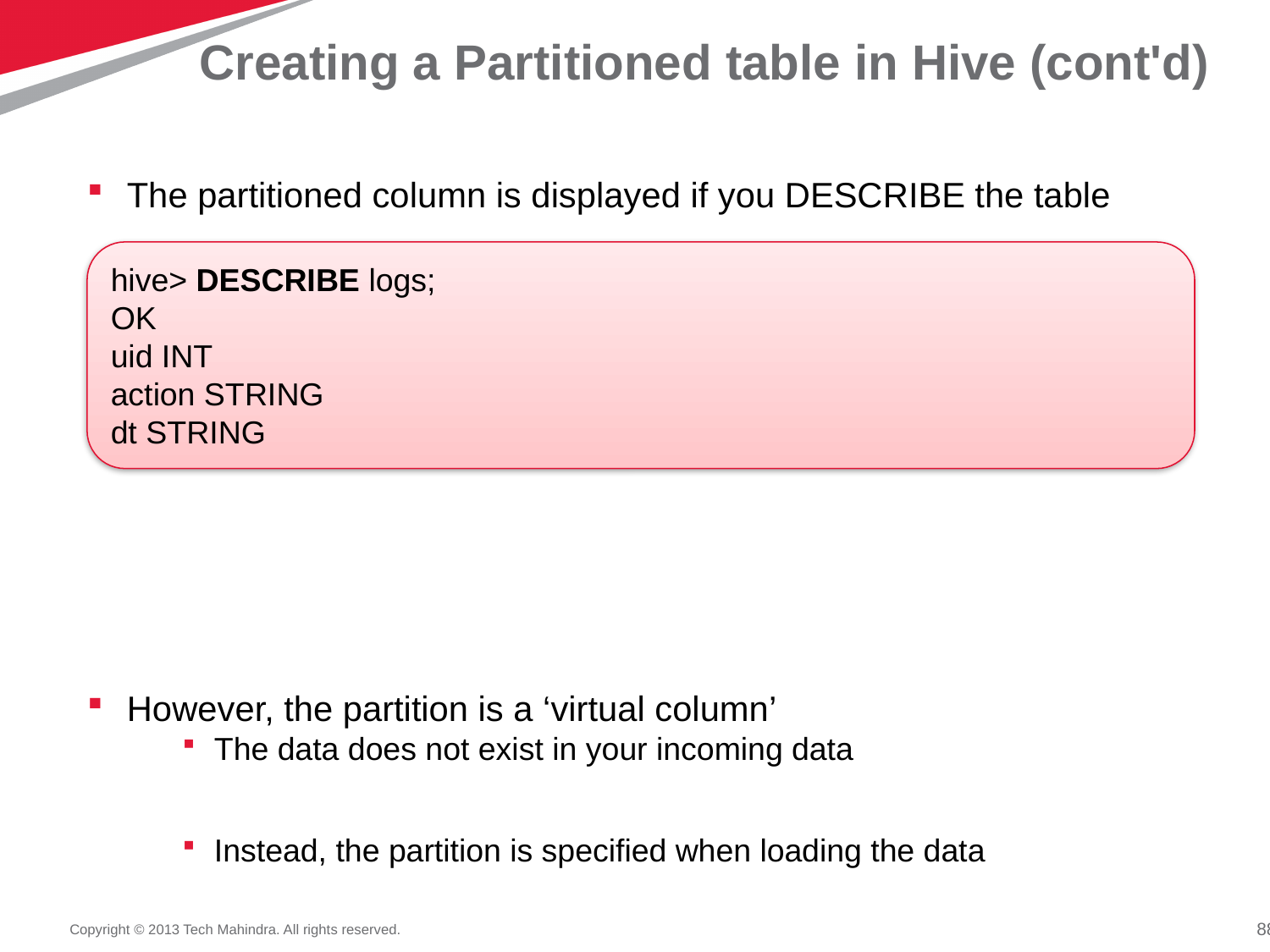

# Creating a Partitioned table in Hive (cont'd)
The partitioned column is displayed if you DESCRIBE the table

However, the partition is a ‘virtual column’
The data does not exist in your incoming data

Instead, the partition is specified when loading the data
hive> DESCRIBE logs;
OK
uid INT
action STRING
dt STRING